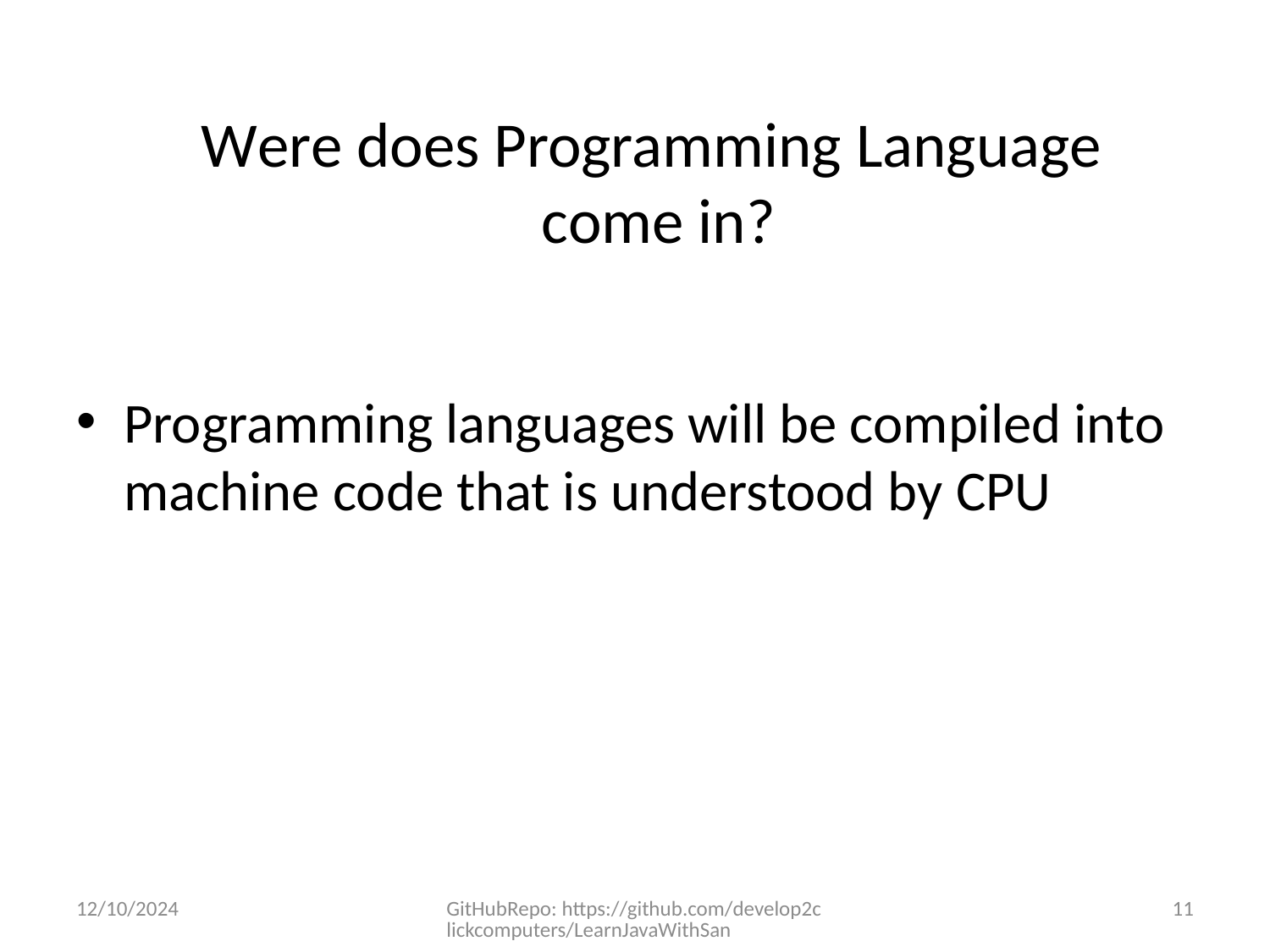

# Were does Programming Language come in?

Programming languages will be compiled into machine code that is understood by CPU
12/10/2024
GitHubRepo: https://github.com/develop2clickcomputers/LearnJavaWithSan
11